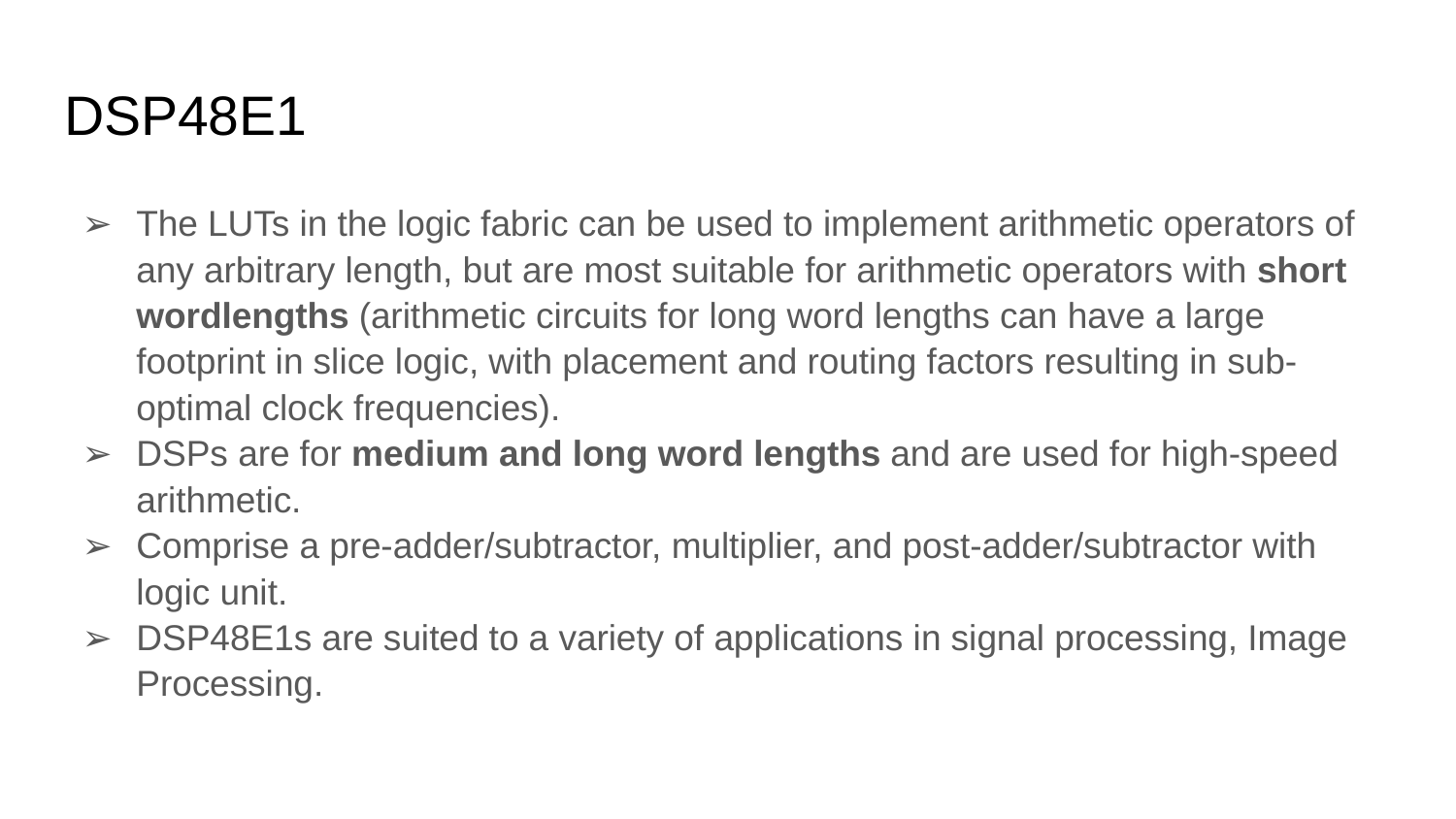

# DSP48E1
The LUTs in the logic fabric can be used to implement arithmetic operators of any arbitrary length, but are most suitable for arithmetic operators with short wordlengths (arithmetic circuits for long word lengths can have a large footprint in slice logic, with placement and routing factors resulting in sub-optimal clock frequencies).
DSPs are for medium and long word lengths and are used for high-speed arithmetic.
Comprise a pre-adder/subtractor, multiplier, and post-adder/subtractor with logic unit.
DSP48E1s are suited to a variety of applications in signal processing, Image Processing.